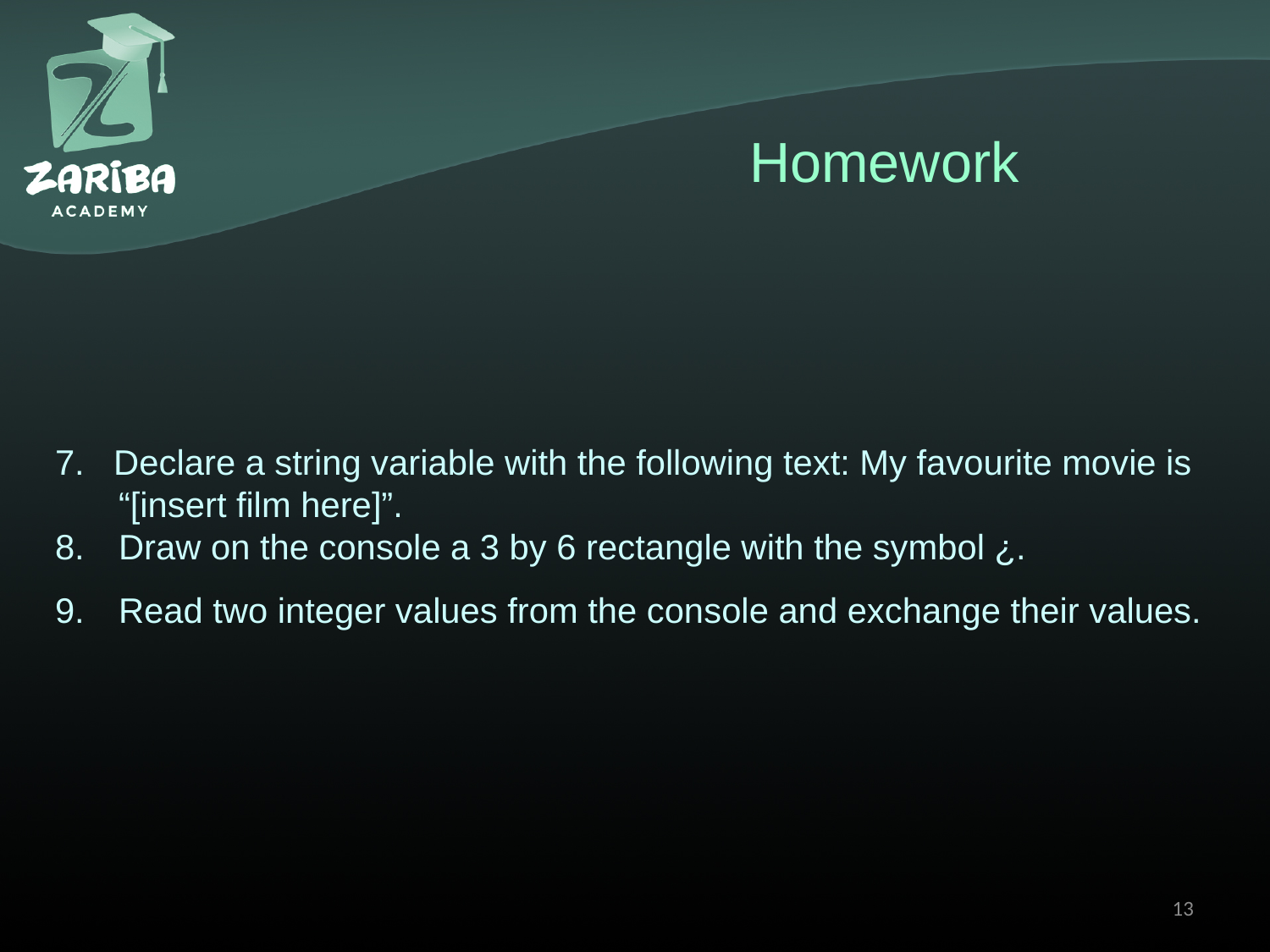

# Homework

7.   Declare a string variable with the following text: My favourite movie is “[insert film here]”.
Draw on the console a 3 by 6 rectangle with the symbol ¿.
Read two integer values from the console and exchange their values.

13